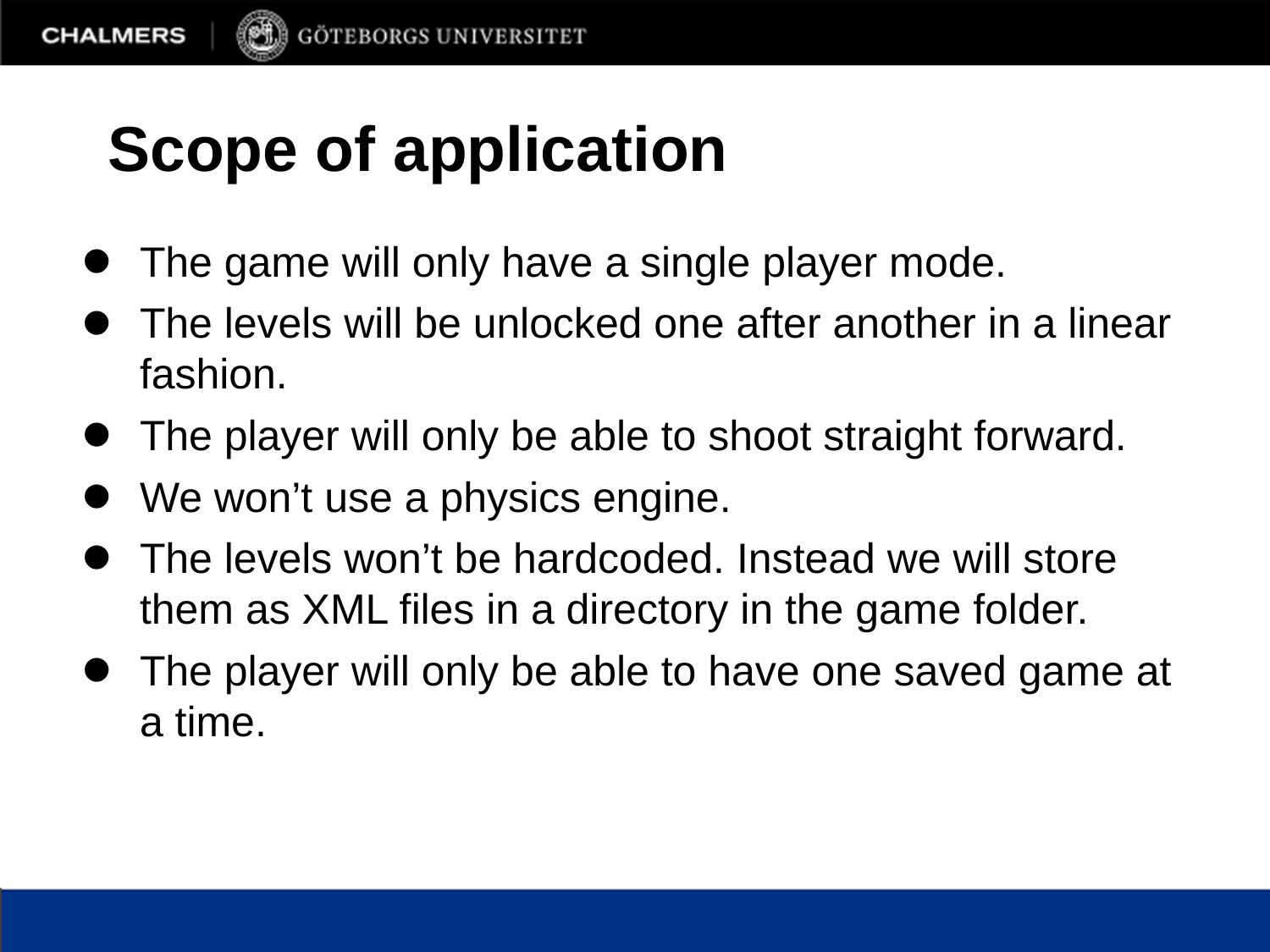

# Scope of application
The game will only have a single player mode.
The levels will be unlocked one after another in a linear fashion.
The player will only be able to shoot straight forward.
We won’t use a physics engine.
The levels won’t be hardcoded. Instead we will store them as XML files in a directory in the game folder.
The player will only be able to have one saved game at a time.